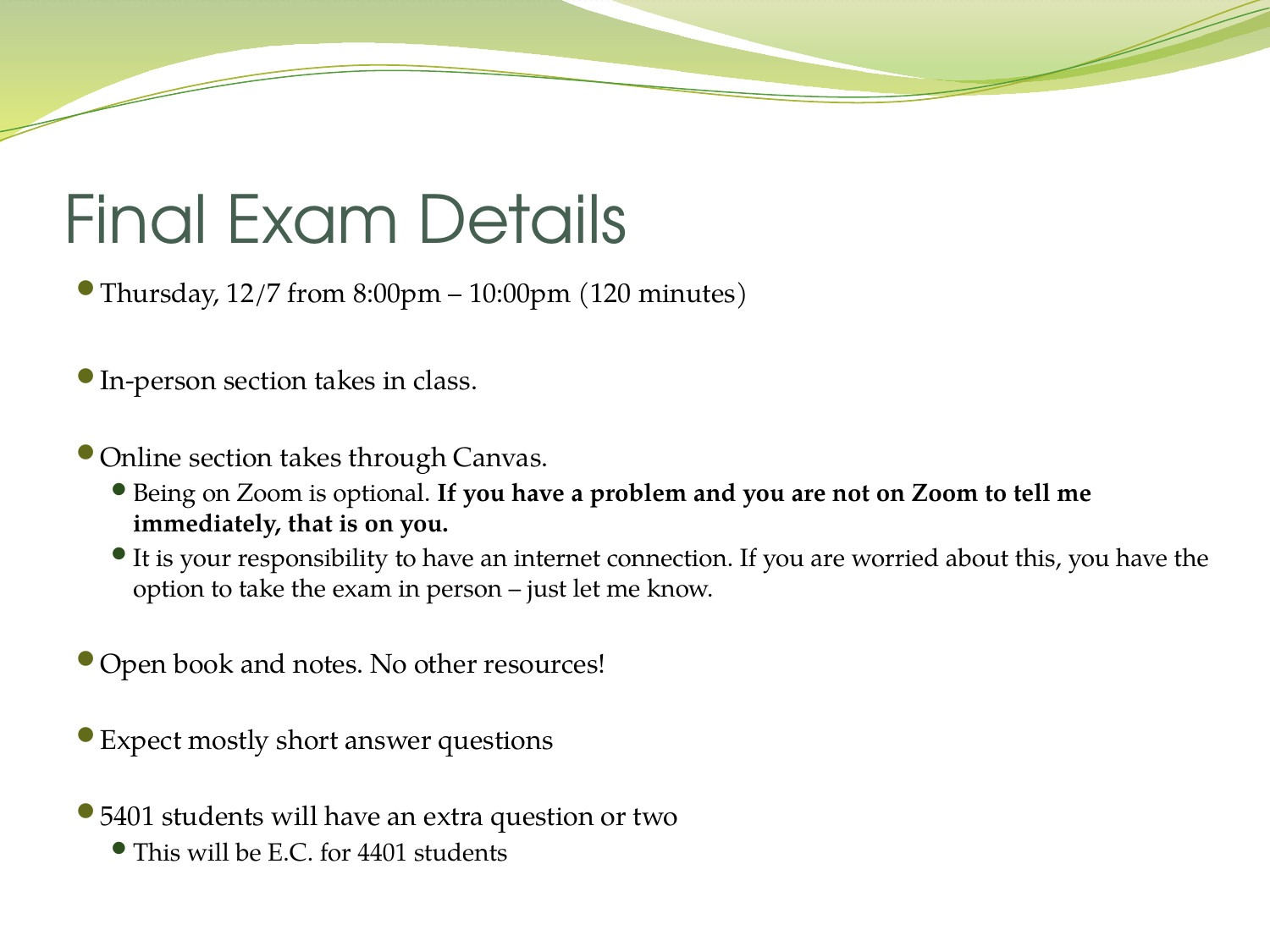

# Final Exam Details
Thursday, 12/7 from 8:00pm – 10:00pm (120 minutes)

In-person section takes in class.

Online section takes through Canvas.
Being on Zoom is optional. If you have a problem and you are not on Zoom to tell me immediately, that is on you.
It is your responsibility to have an internet connection. If you are worried about this, you have the option to take the exam in person – just let me know.

Open book and notes. No other resources!

Expect mostly short answer questions

5401 students will have an extra question or two
This will be E.C. for 4401 students